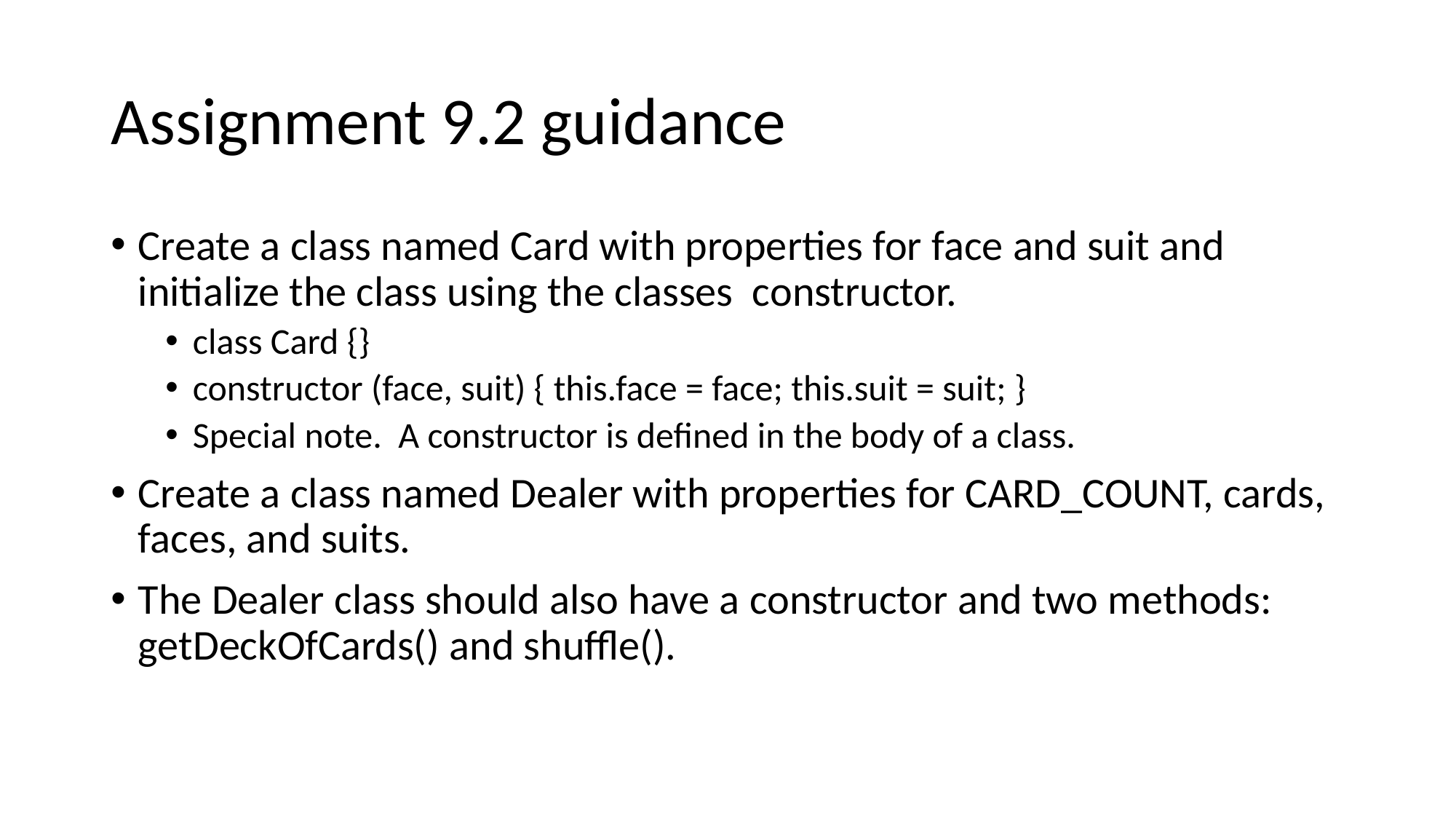

# Assignment 9.2 guidance
Create a class named Card with properties for face and suit and initialize the class using the classes  constructor.
class Card {}
constructor (face, suit) { this.face = face; this.suit = suit; }
Special note.  A constructor is defined in the body of a class.
Create a class named Dealer with properties for CARD_COUNT, cards, faces, and suits.
The Dealer class should also have a constructor and two methods: getDeckOfCards() and shuffle().